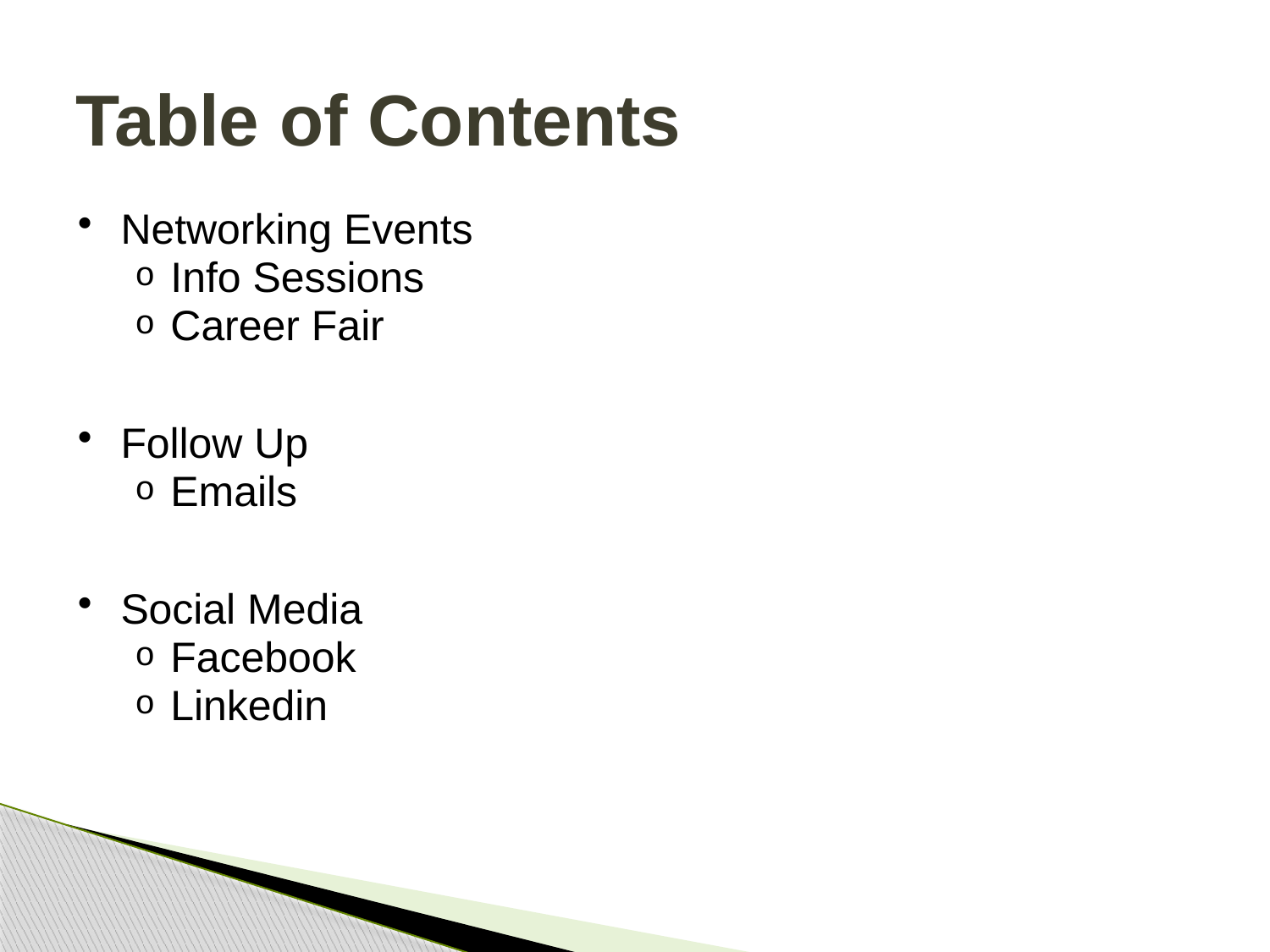

# Table of Contents
Networking Events
Info Sessions
Career Fair

Follow Up
Emails

Social Media
Facebook
Linkedin